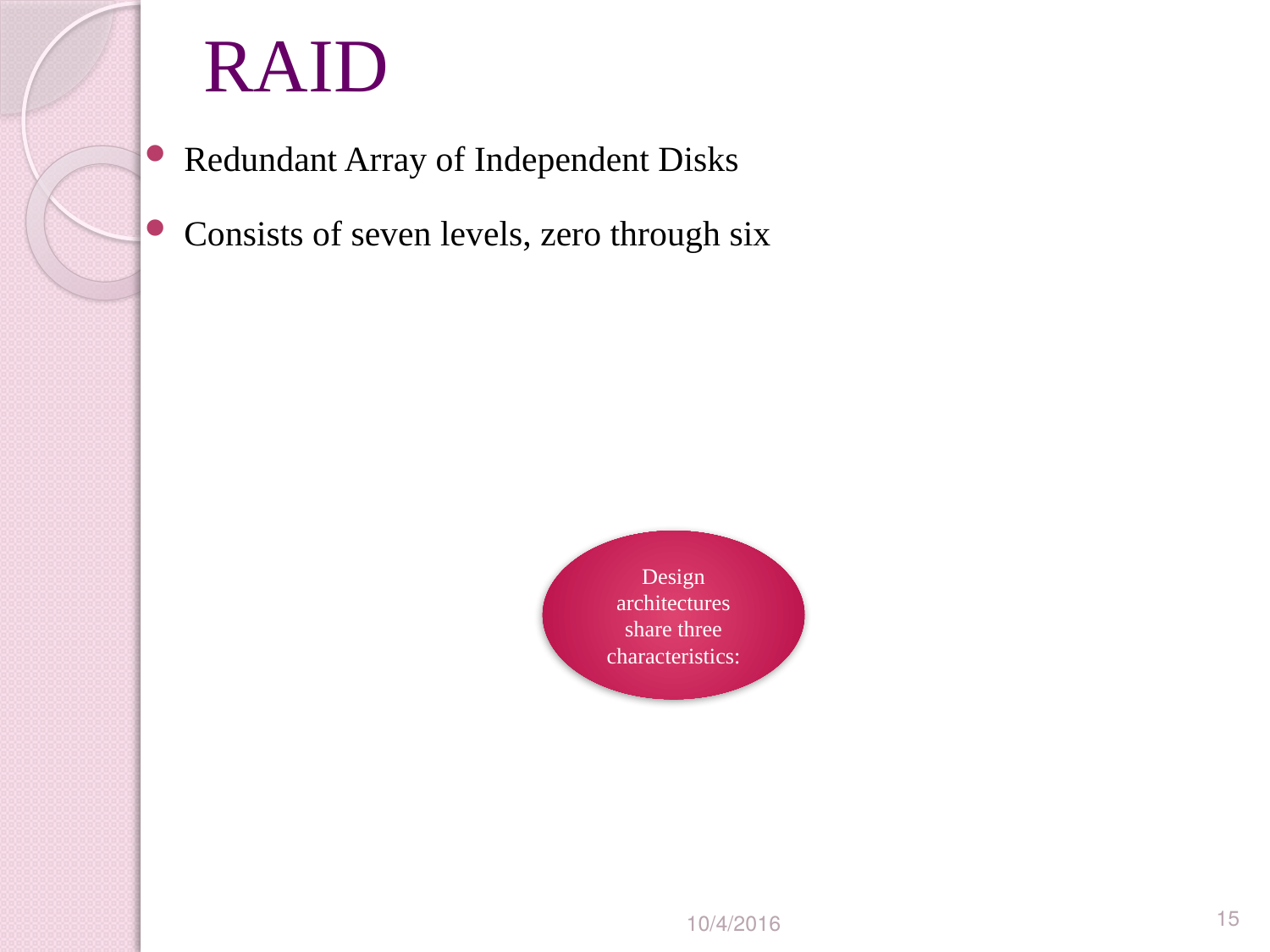

# RAID
Redundant Array of Independent Disks
Consists of seven levels, zero through six
Design architectures share three characteristics:
10/4/2016

15